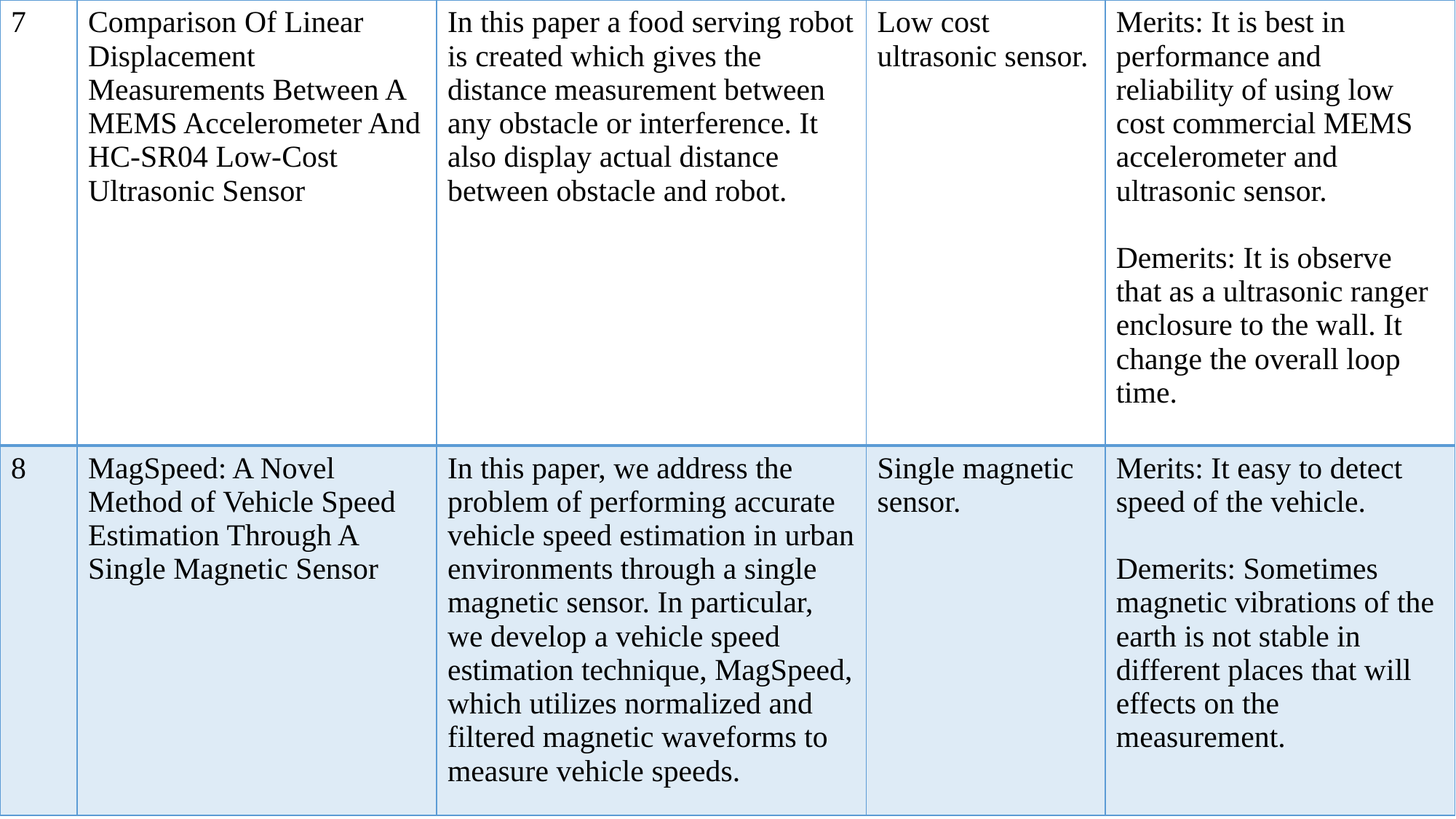

| 7 | Comparison Of Linear Displacement Measurements Between A MEMS Accelerometer And HC-SR04 Low-Cost Ultrasonic Sensor | In this paper a food serving robot is created which gives the distance measurement between any obstacle or interference. It also display actual distance between obstacle and robot. | Low cost ultrasonic sensor. | Merits: It is best in performance and reliability of using low cost commercial MEMS accelerometer and ultrasonic sensor. Demerits: It is observe that as a ultrasonic ranger enclosure to the wall. It change the overall loop time. |
| --- | --- | --- | --- | --- |
| 8 | MagSpeed: A Novel Method of Vehicle Speed Estimation Through A Single Magnetic Sensor | In this paper, we address the problem of performing accurate vehicle speed estimation in urban environments through a single magnetic sensor. In particular, we develop a vehicle speed estimation technique, MagSpeed, which utilizes normalized and filtered magnetic waveforms to measure vehicle speeds. | Single magnetic sensor. | Merits: It easy to detect speed of the vehicle. Demerits: Sometimes magnetic vibrations of the earth is not stable in different places that will effects on the measurement. |